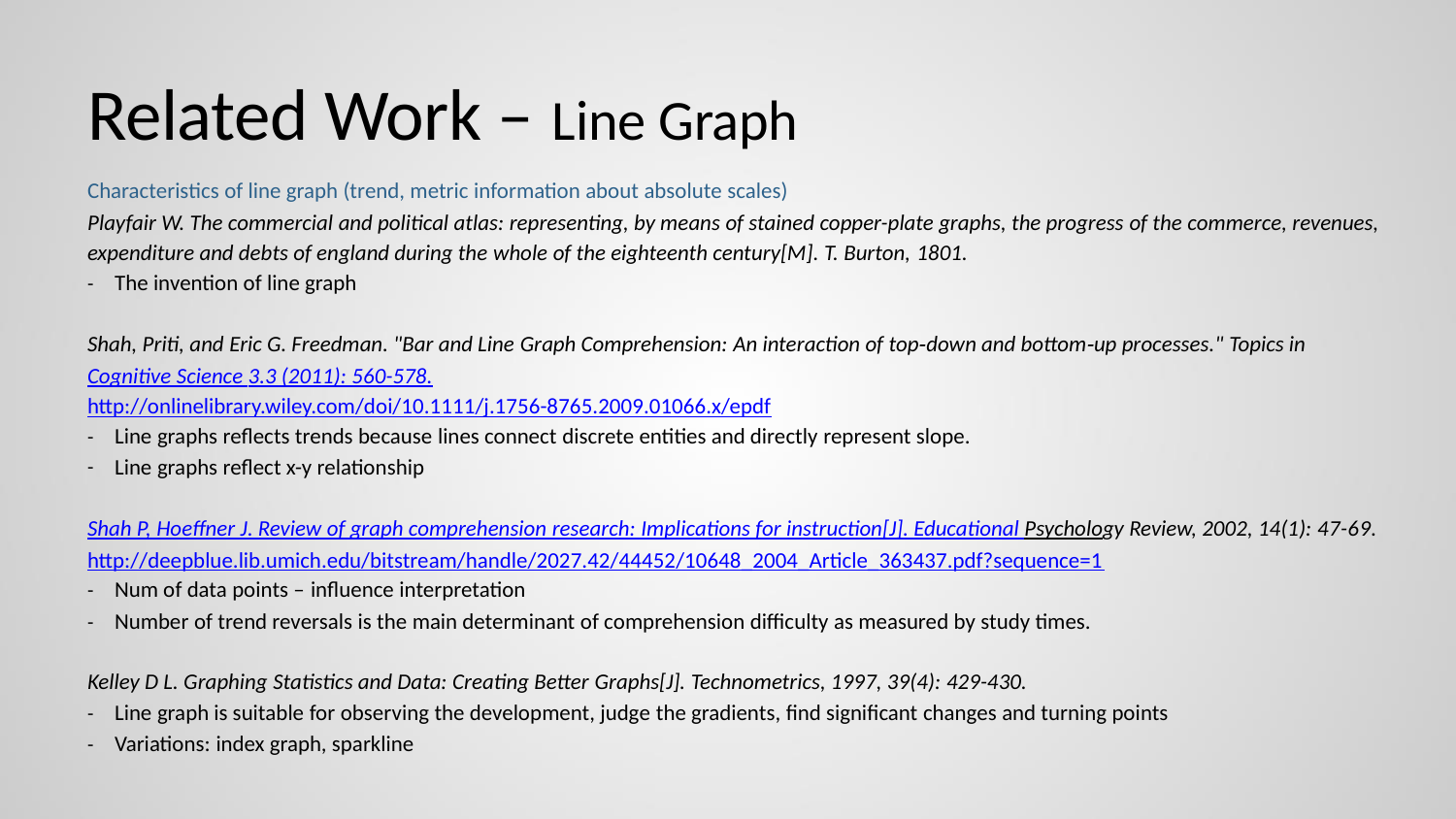

Related Work – Line Graph
Characteristics of line graph (trend, metric information about absolute scales)
Playfair W. The commercial and political atlas: representing, by means of stained copper-plate graphs, the progress of the commerce, revenues,
expenditure and debts of england during the whole of the eighteenth century[M]. T. Burton, 1801.
The invention of line graph
-
Shah, Priti, and Eric G. Freedman. "Bar and Line Graph Comprehension: An interaction of top‐down and bottom‐up processes." Topics in
Cognitive Science 3.3 (2011): 560-578.
http://onlinelibrary.wiley.com/doi/10.1111/j.1756-8765.2009.01066.x/epdf
Line graphs reflects trends because lines connect discrete entities and directly represent slope.
Line graphs reflect x-y relationship
-
-
Shah P, Hoeffner J. Review of graph comprehension research: Implications for instruction[J]. Educational Psychology Review, 2002, 14(1): 47-69.
http://deepblue.lib.umich.edu/bitstream/handle/2027.42/44452/10648_2004_Article_363437.pdf?sequence=1
Num of data points – influence interpretation
Number of trend reversals is the main determinant of comprehension difficulty as measured by study times.
-
-
Kelley D L. Graphing Statistics and Data: Creating Better Graphs[J]. Technometrics, 1997, 39(4): 429-430.
Line graph is suitable for observing the development, judge the gradients, find significant changes and turning points
Variations: index graph, sparkline
-
-